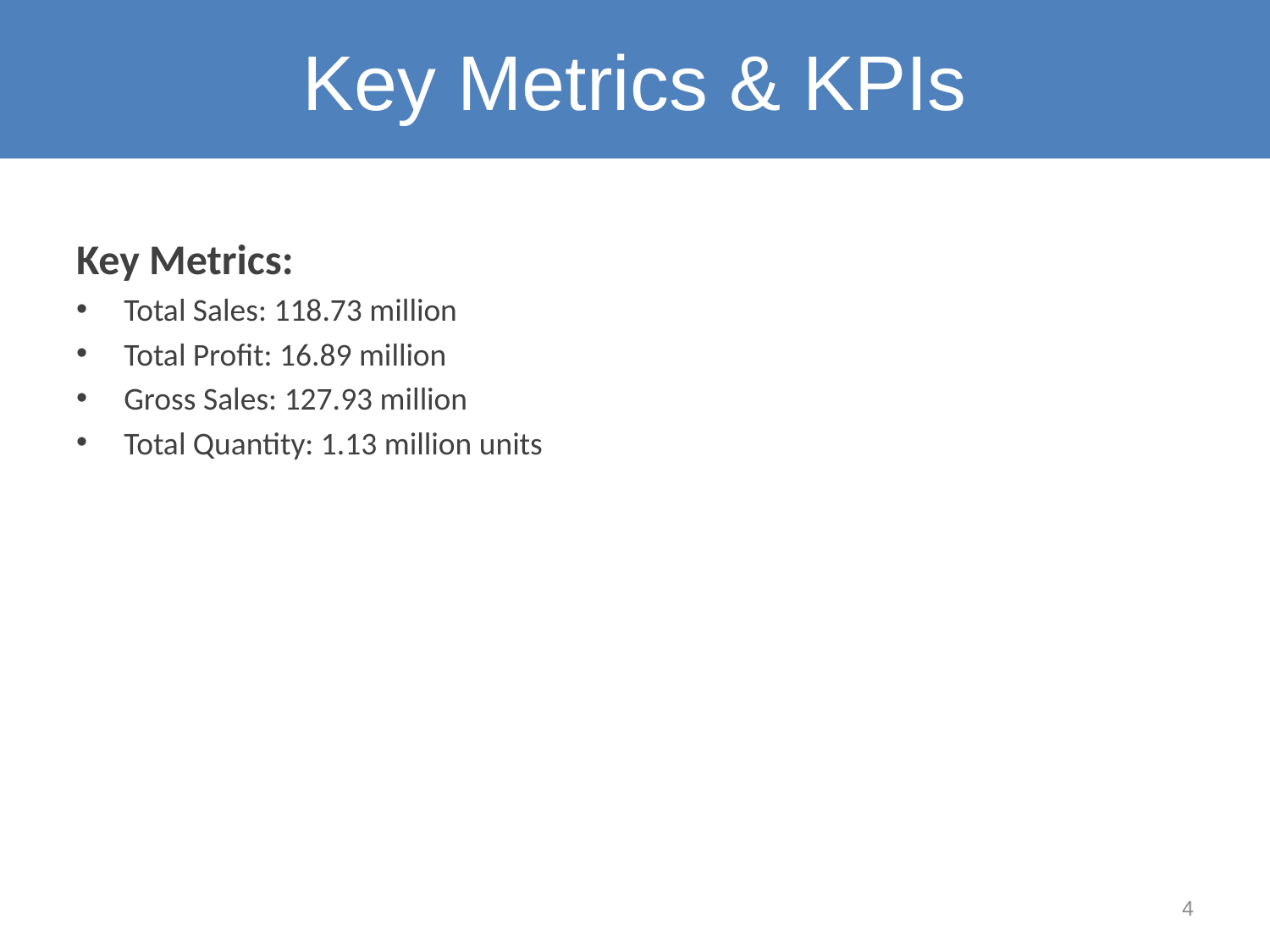

# Key Metrics & KPIs
Key Metrics:
Total Sales: 118.73 million
Total Profit: 16.89 million
Gross Sales: 127.93 million
Total Quantity: 1.13 million units
4